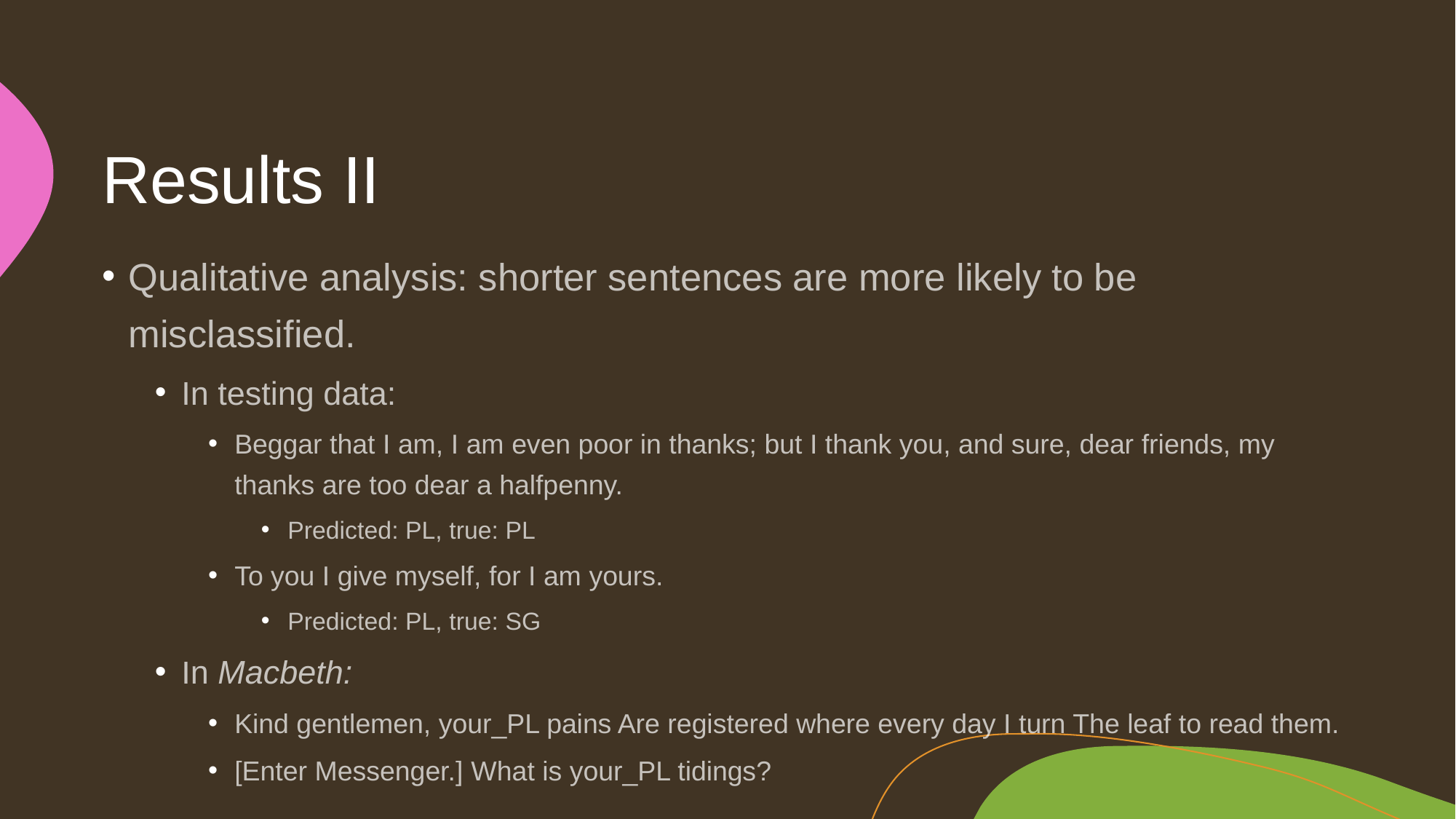

# Results II
Qualitative analysis: shorter sentences are more likely to be misclassified.
In testing data:
Beggar that I am, I am even poor in thanks; but I thank you, and sure, dear friends, my thanks are too dear a halfpenny.
Predicted: PL, true: PL
To you I give myself, for I am yours.
Predicted: PL, true: SG
In Macbeth:
Kind gentlemen, your_PL pains Are registered where every day I turn The leaf to read them.
[Enter Messenger.] What is your_PL tidings?